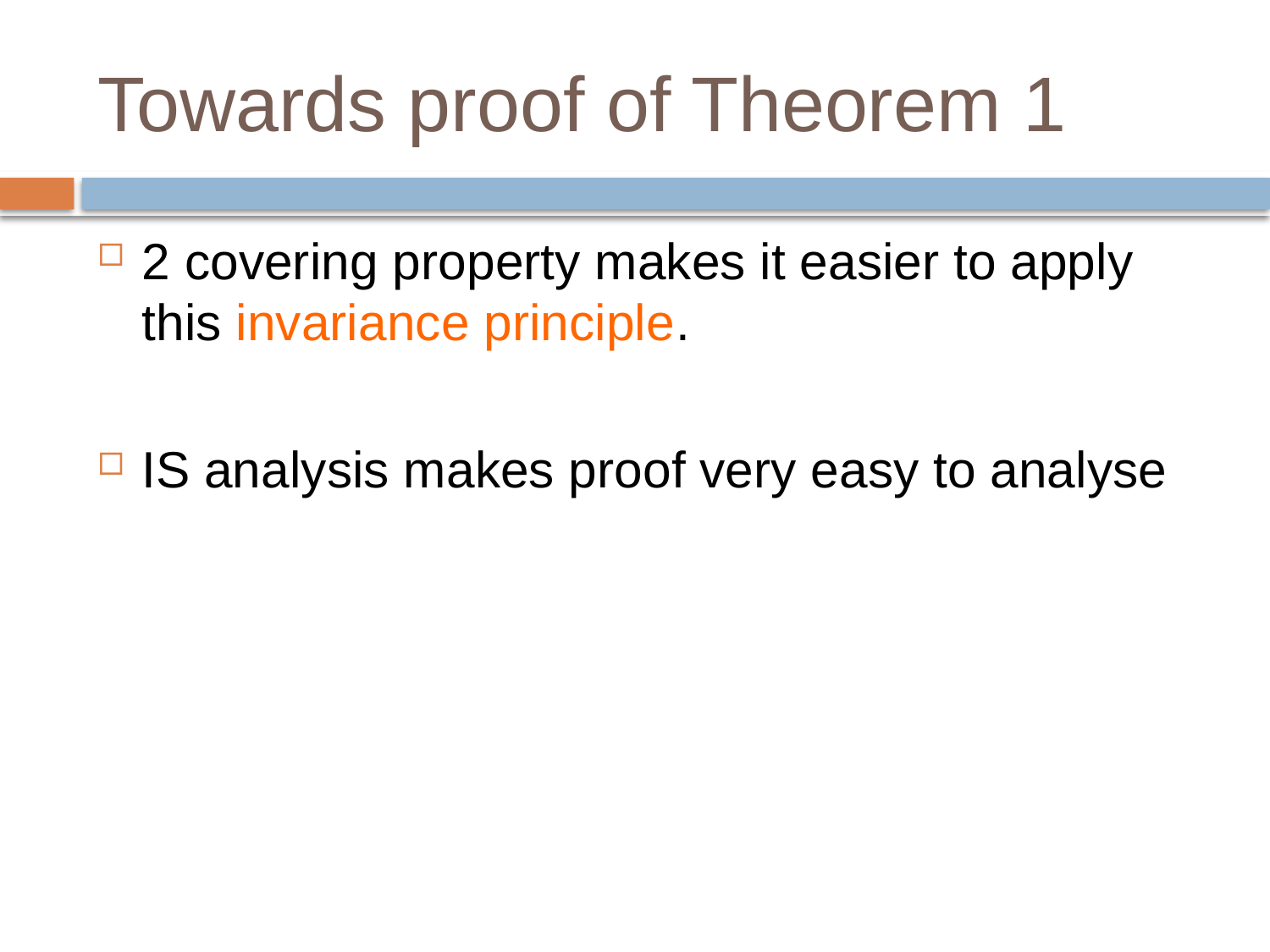

# Towards proof of Theorem 1
2 covering property makes it easier to apply this invariance principle.

IS analysis makes proof very easy to analyse